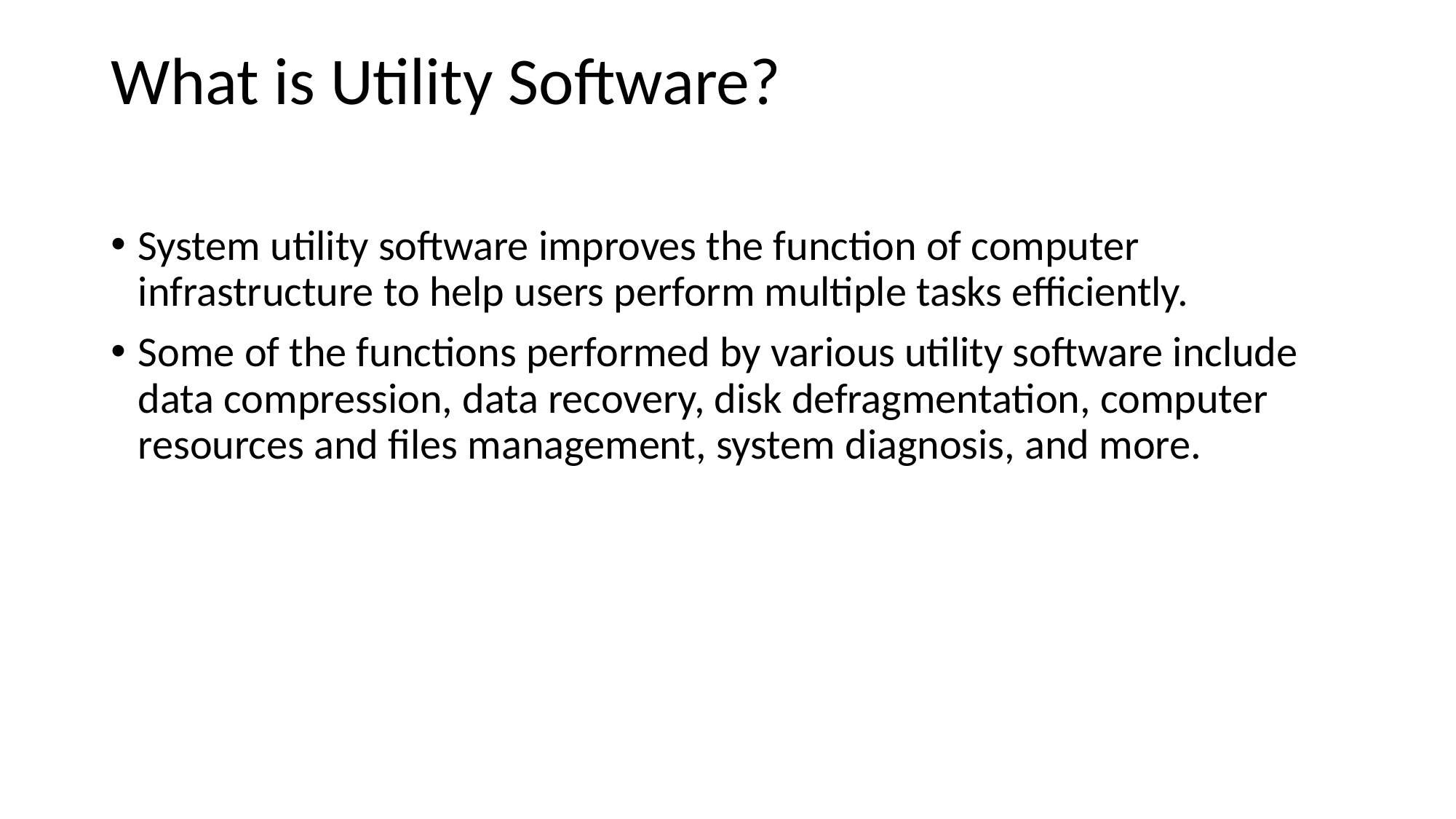

# What is Utility Software?
System utility software improves the function of computer infrastructure to help users perform multiple tasks efficiently.
Some of the functions performed by various utility software include data compression, data recovery, disk defragmentation, computer resources and files management, system diagnosis, and more.